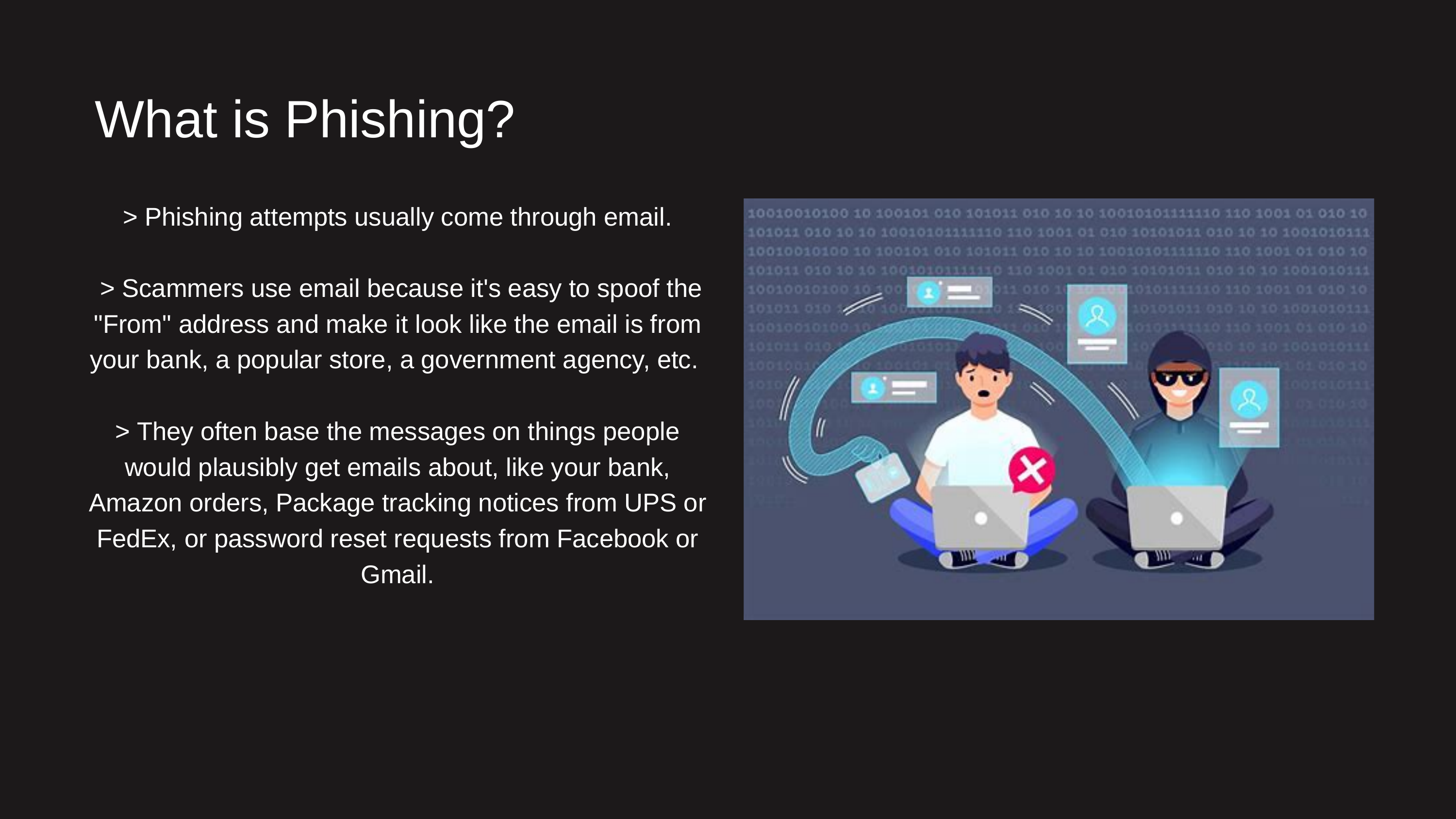

What is Phishing?
> Phishing attempts usually come through email.

 > Scammers use email because it's easy to spoof the "From" address and make it look like the email is from your bank, a popular store, a government agency, etc.

> They often base the messages on things people would plausibly get emails about, like your bank, Amazon orders, Package tracking notices from UPS or FedEx, or password reset requests from Facebook or Gmail.